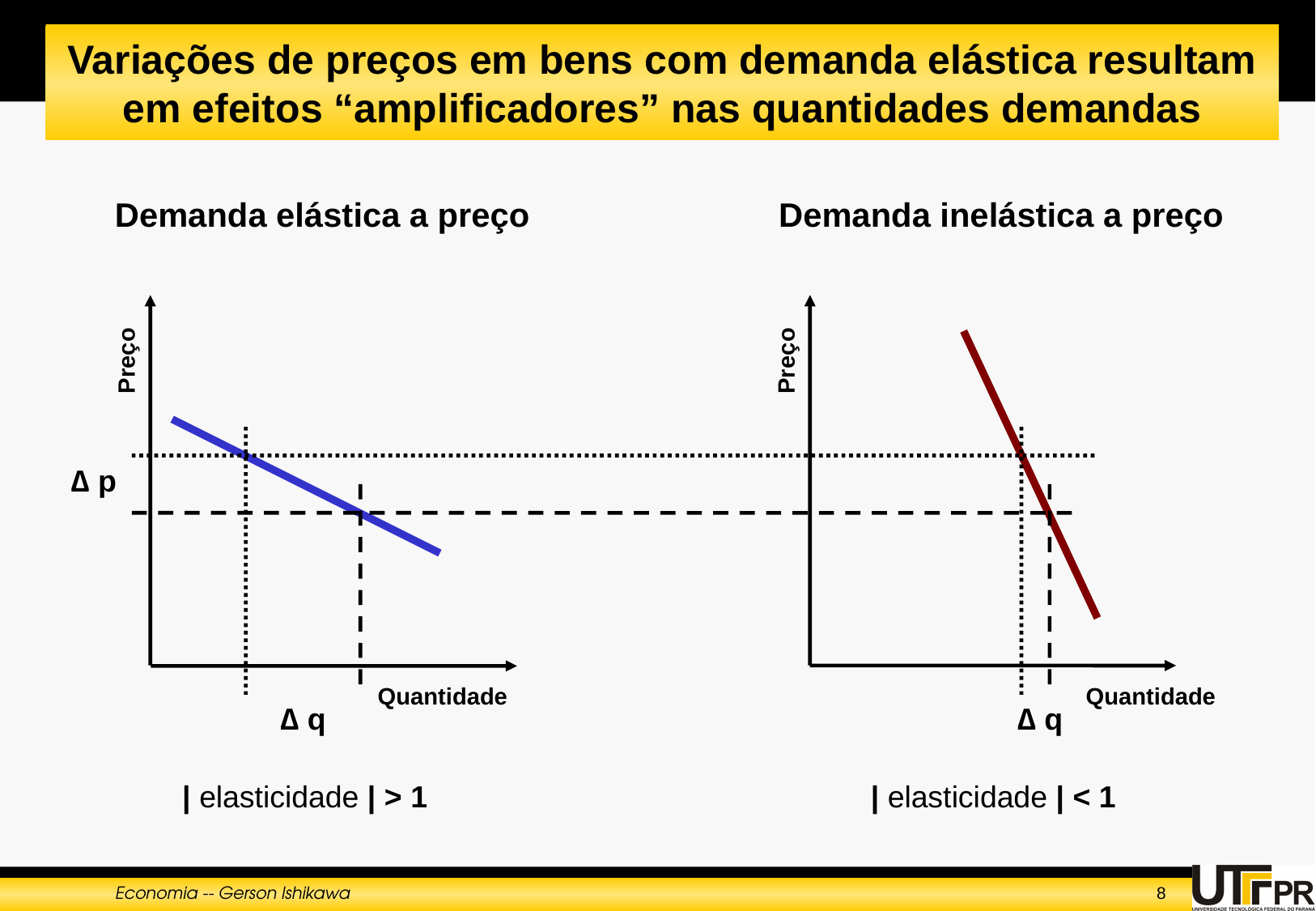

# Variações de preços em bens com demanda elástica resultam em efeitos “amplificadores” nas quantidades demandas
Demanda elástica a preço
Demanda inelástica a preço

Preço
Preço

∆ p

∆ q
∆ q

Quantidade
Quantidade
| elasticidade | > 1
| elasticidade | < 1
Economia -- Gerson Ishikawa
8